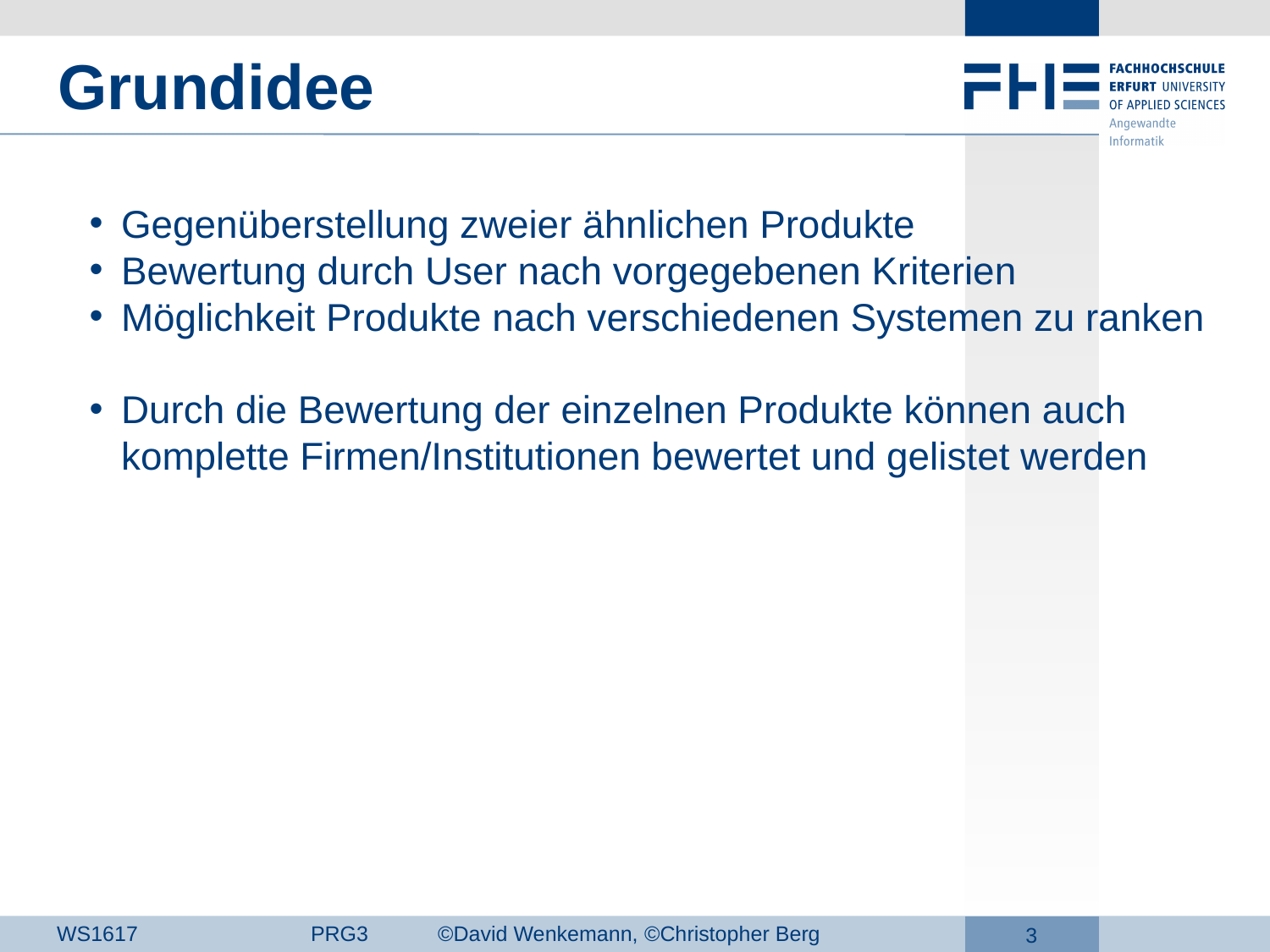

# Grundidee

Gegenüberstellung zweier ähnlichen Produkte
Bewertung durch User nach vorgegebenen Kriterien
Möglichkeit Produkte nach verschiedenen Systemen zu ranken

Durch die Bewertung der einzelnen Produkte können auch komplette Firmen/Institutionen bewertet und gelistet werden